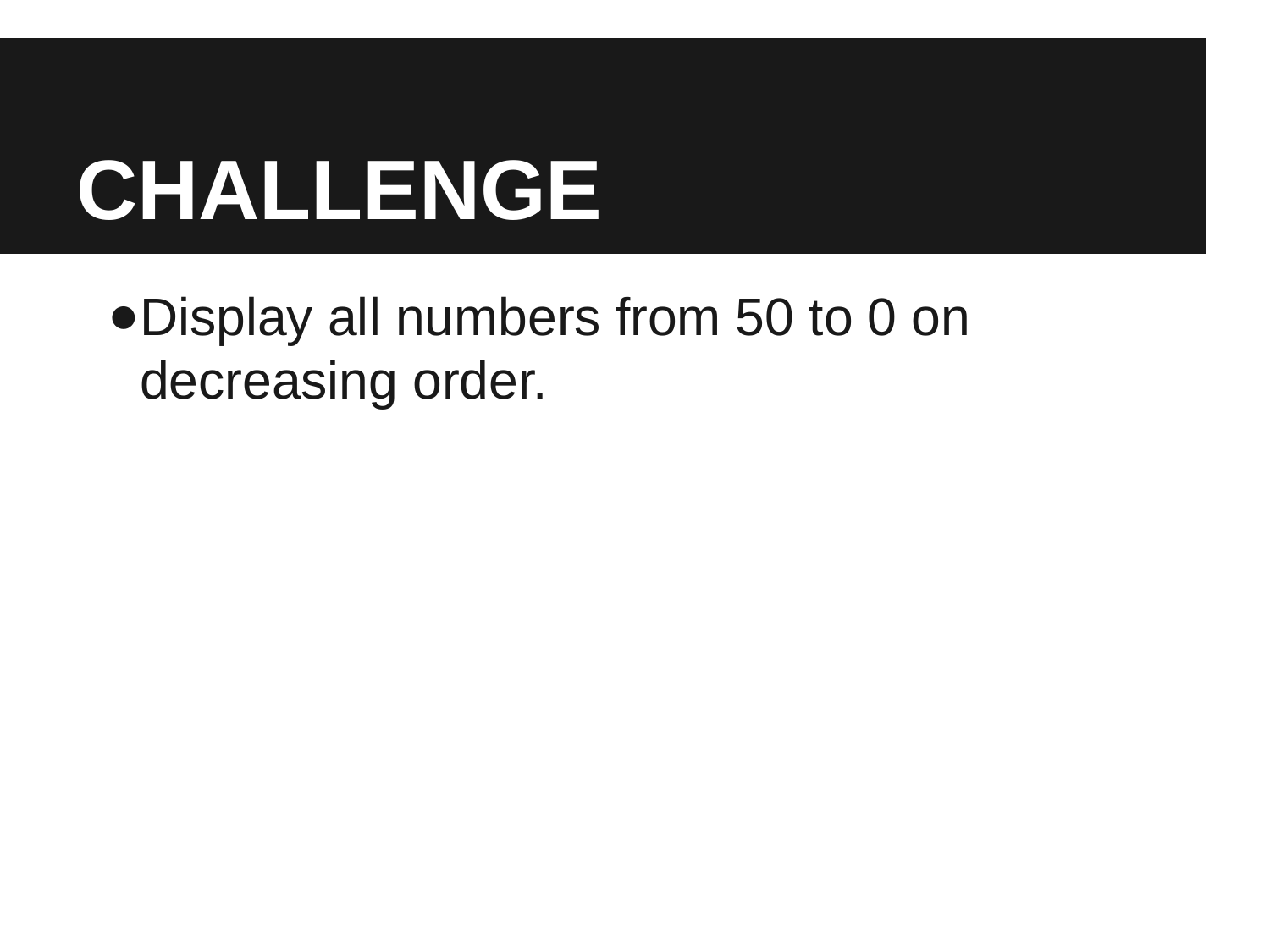

# CHALLENGE
Display all numbers from 50 to 0 on decreasing order.